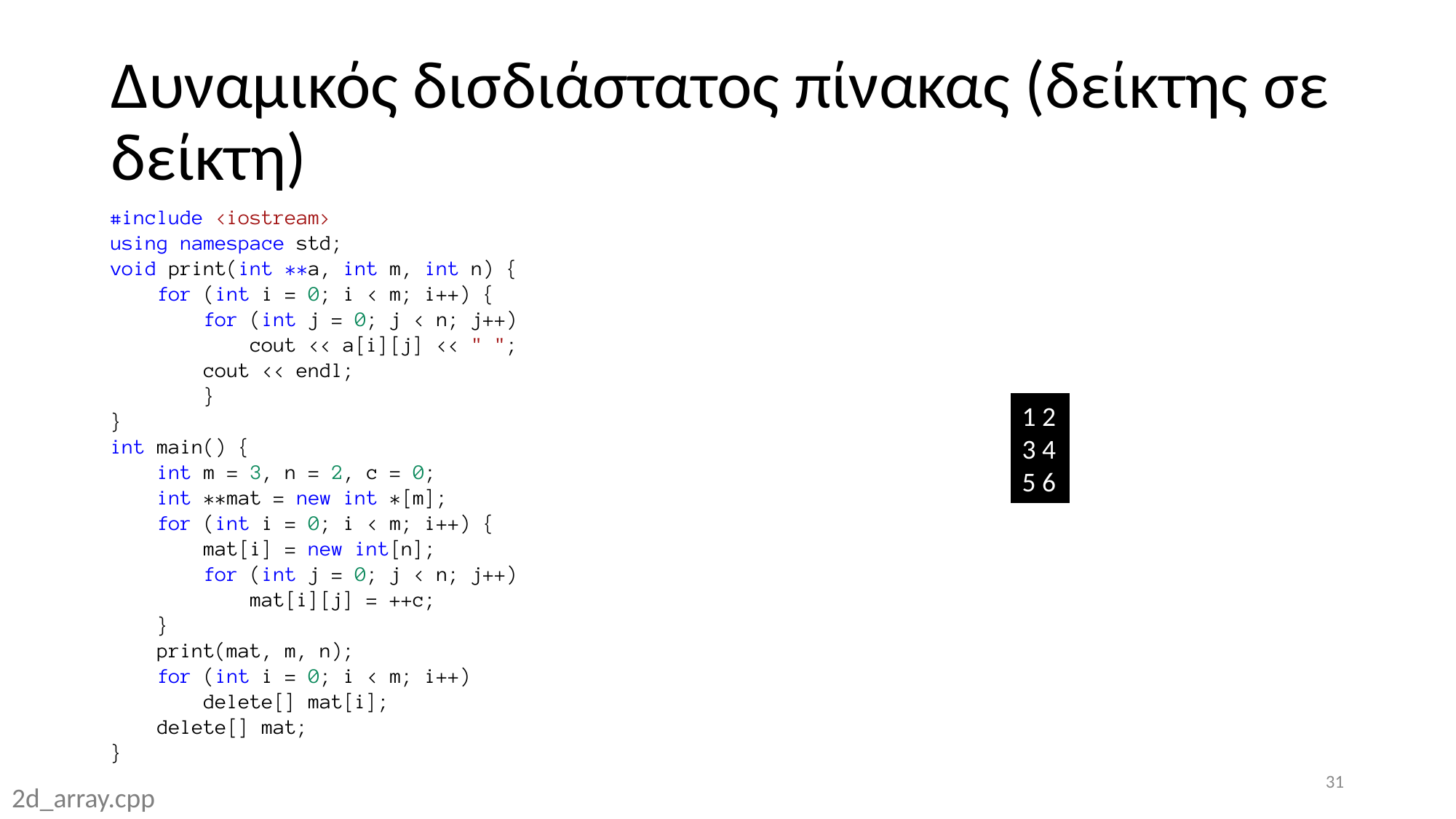

# Δυναμικός δισδιάστατος πίνακας (δείκτης σε δείκτη)
#include <iostream>
using namespace std;
void print(int **a, int m, int n) {
    for (int i = 0; i < m; i++) {
        for (int j = 0; j < n; j++)
            cout << a[i][j] << " ";
        cout << endl;
        }
}
int main() {
    int m = 3, n = 2, c = 0;
    int **mat = new int *[m];
    for (int i = 0; i < m; i++) {
        mat[i] = new int[n];
        for (int j = 0; j < n; j++)
            mat[i][j] = ++c;
    }
    print(mat, m, n);
    for (int i = 0; i < m; i++)
        delete[] mat[i];
    delete[] mat;
}
1 2
3 4
5 6
31
2d_array.cpp